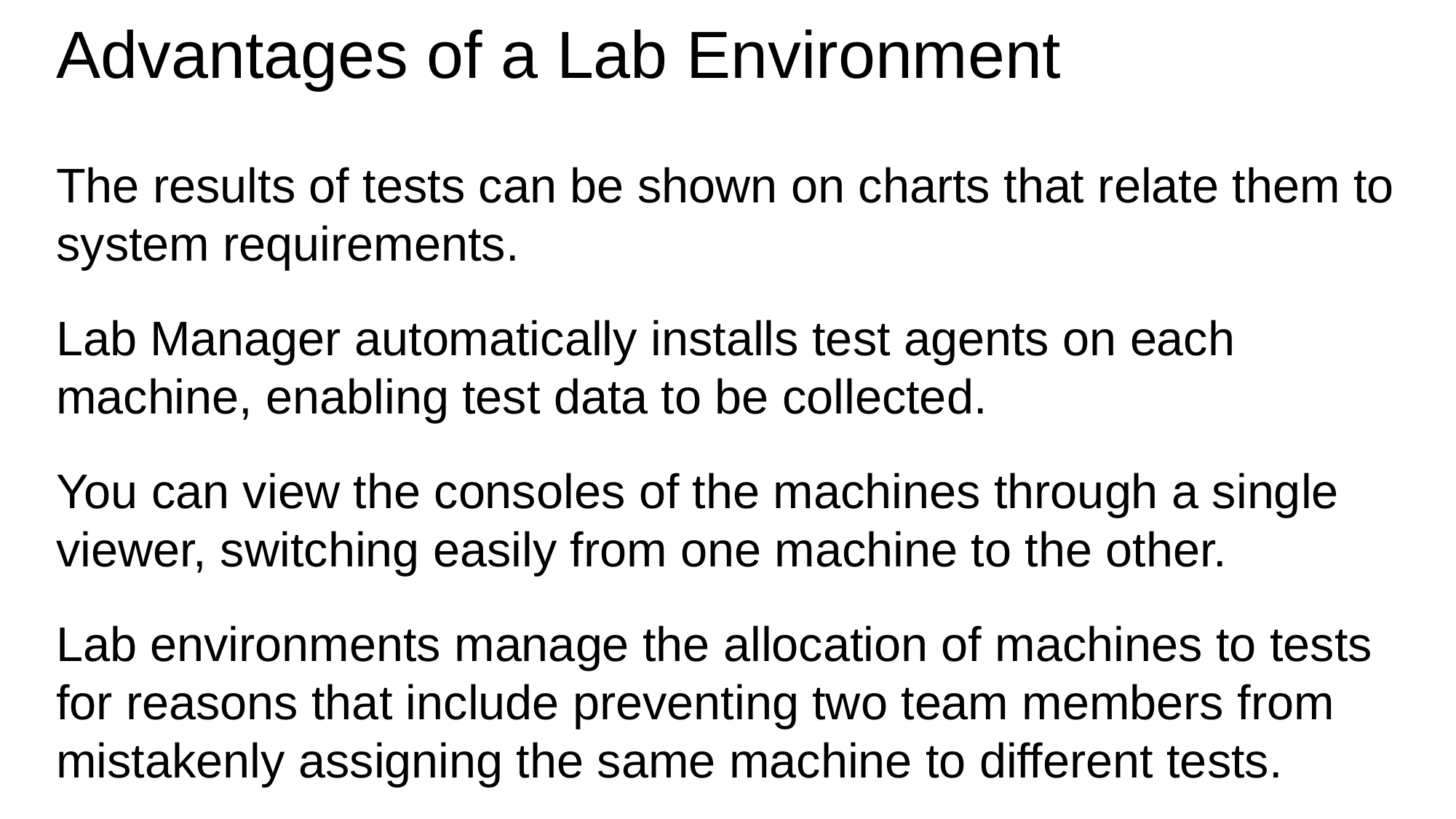

# Advantages of a Lab Environment
The results of tests can be shown on charts that relate them to system requirements.
Lab Manager automatically installs test agents on each machine, enabling test data to be collected.
You can view the consoles of the machines through a single viewer, switching easily from one machine to the other.
Lab environments manage the allocation of machines to tests for reasons that include preventing two team members from mistakenly assigning the same machine to different tests.